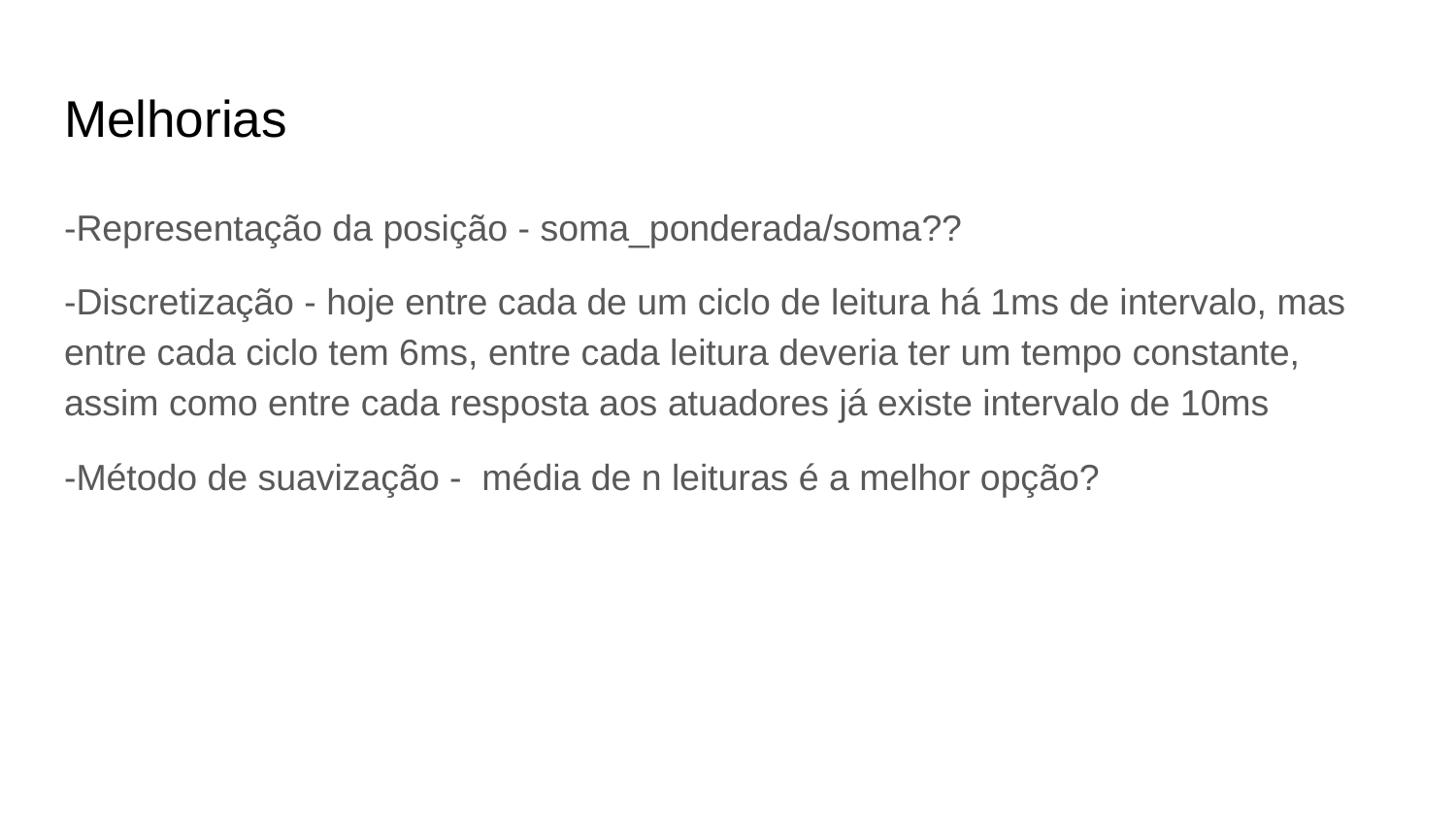

# Melhorias
-Representação da posição - soma_ponderada/soma??
-Discretização - hoje entre cada de um ciclo de leitura há 1ms de intervalo, mas entre cada ciclo tem 6ms, entre cada leitura deveria ter um tempo constante, assim como entre cada resposta aos atuadores já existe intervalo de 10ms
-Método de suavização -  média de n leituras é a melhor opção?